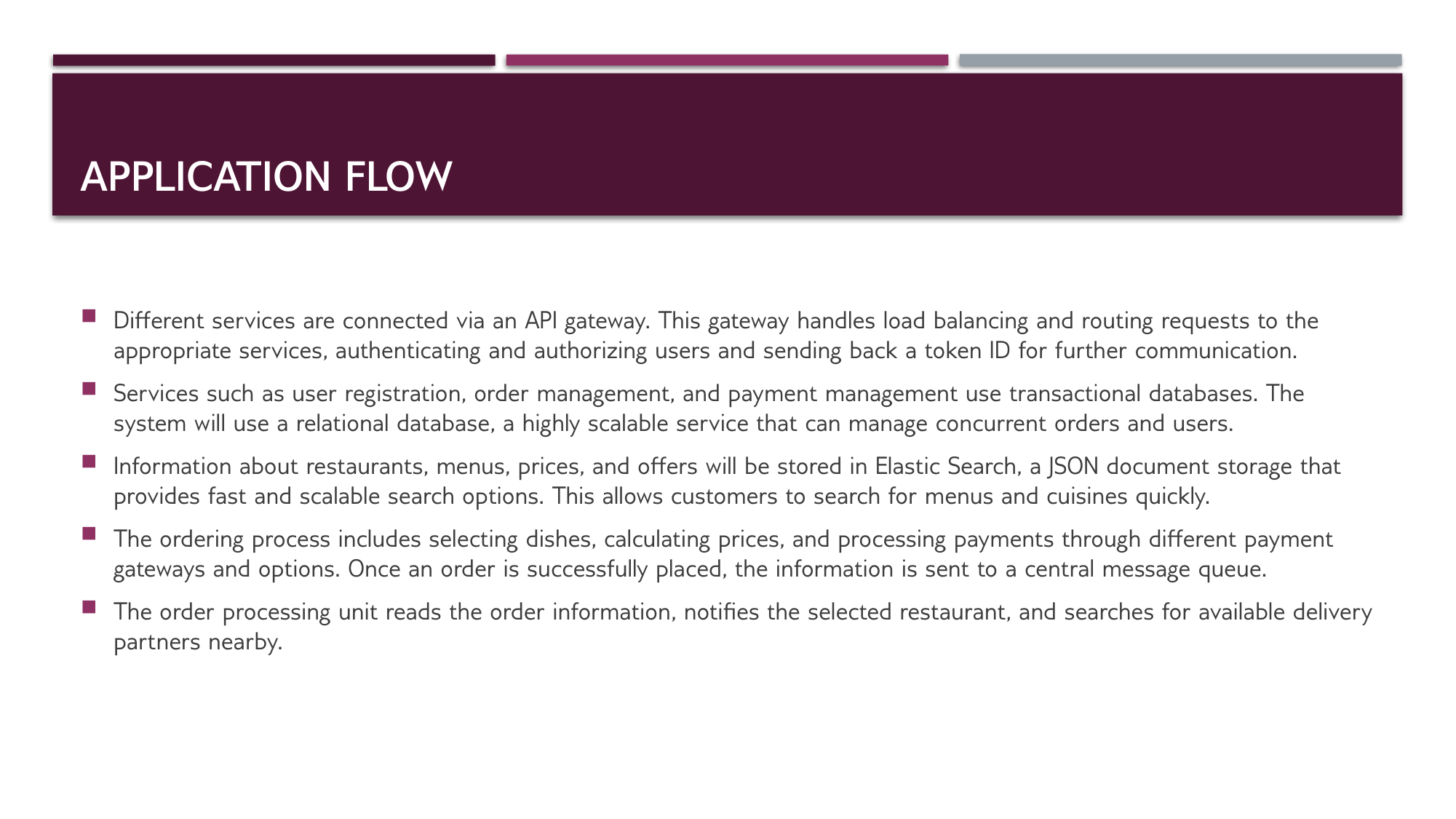

# Application Flow
Different services are connected via an API gateway. This gateway handles load balancing and routing requests to the appropriate services, authenticating and authorizing users and sending back a token ID for further communication.
Services such as user registration, order management, and payment management use transactional databases. The system will use a relational database, a highly scalable service that can manage concurrent orders and users.
Information about restaurants, menus, prices, and offers will be stored in Elastic Search, a JSON document storage that provides fast and scalable search options. This allows customers to search for menus and cuisines quickly.
The ordering process includes selecting dishes, calculating prices, and processing payments through different payment gateways and options. Once an order is successfully placed, the information is sent to a central message queue.
The order processing unit reads the order information, notifies the selected restaurant, and searches for available delivery partners nearby.